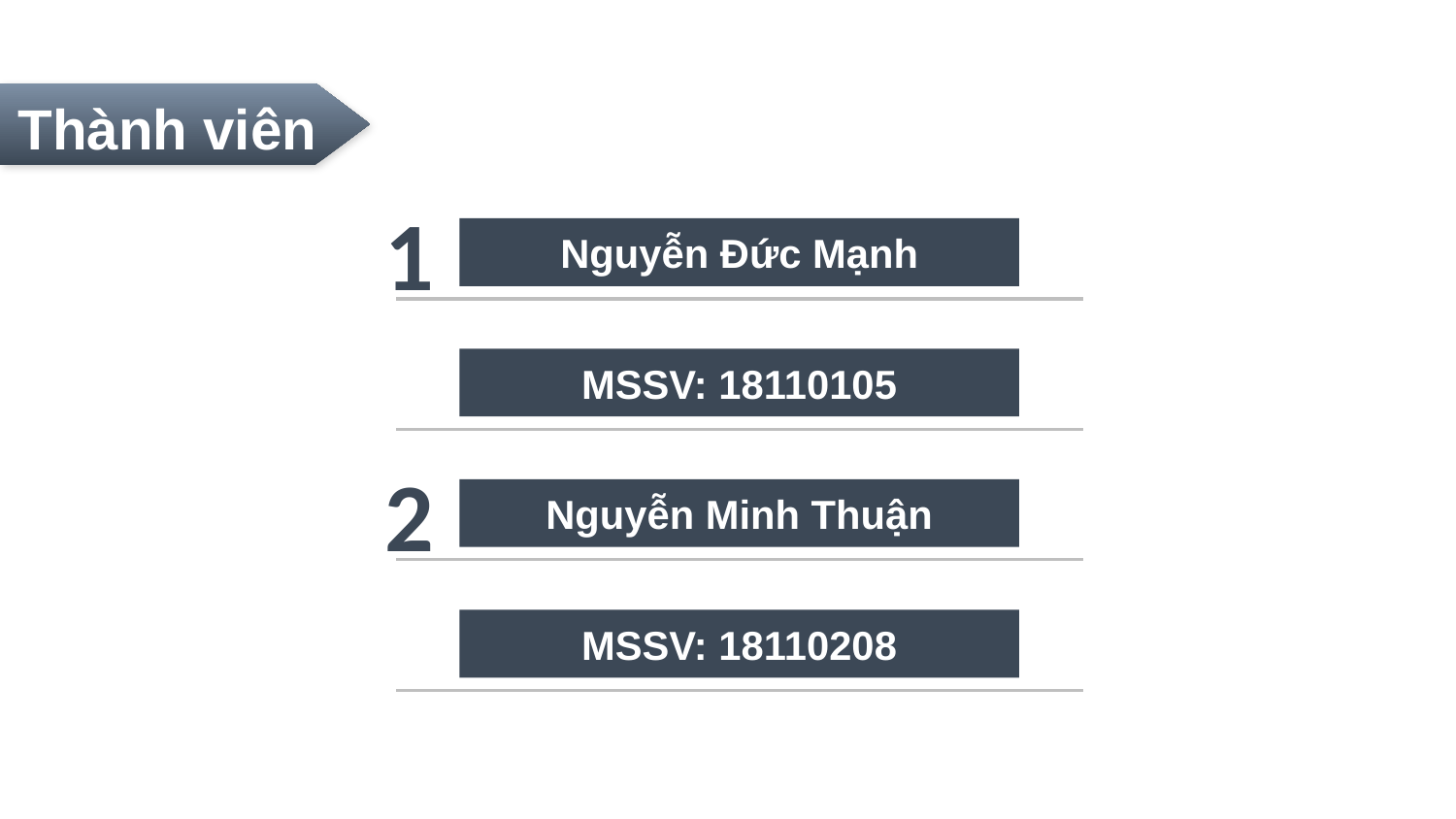

Thành viên
1
Nguyễn Đức Mạnh
MSSV: 18110105
2
Nguyễn Minh Thuận
MSSV: 18110208